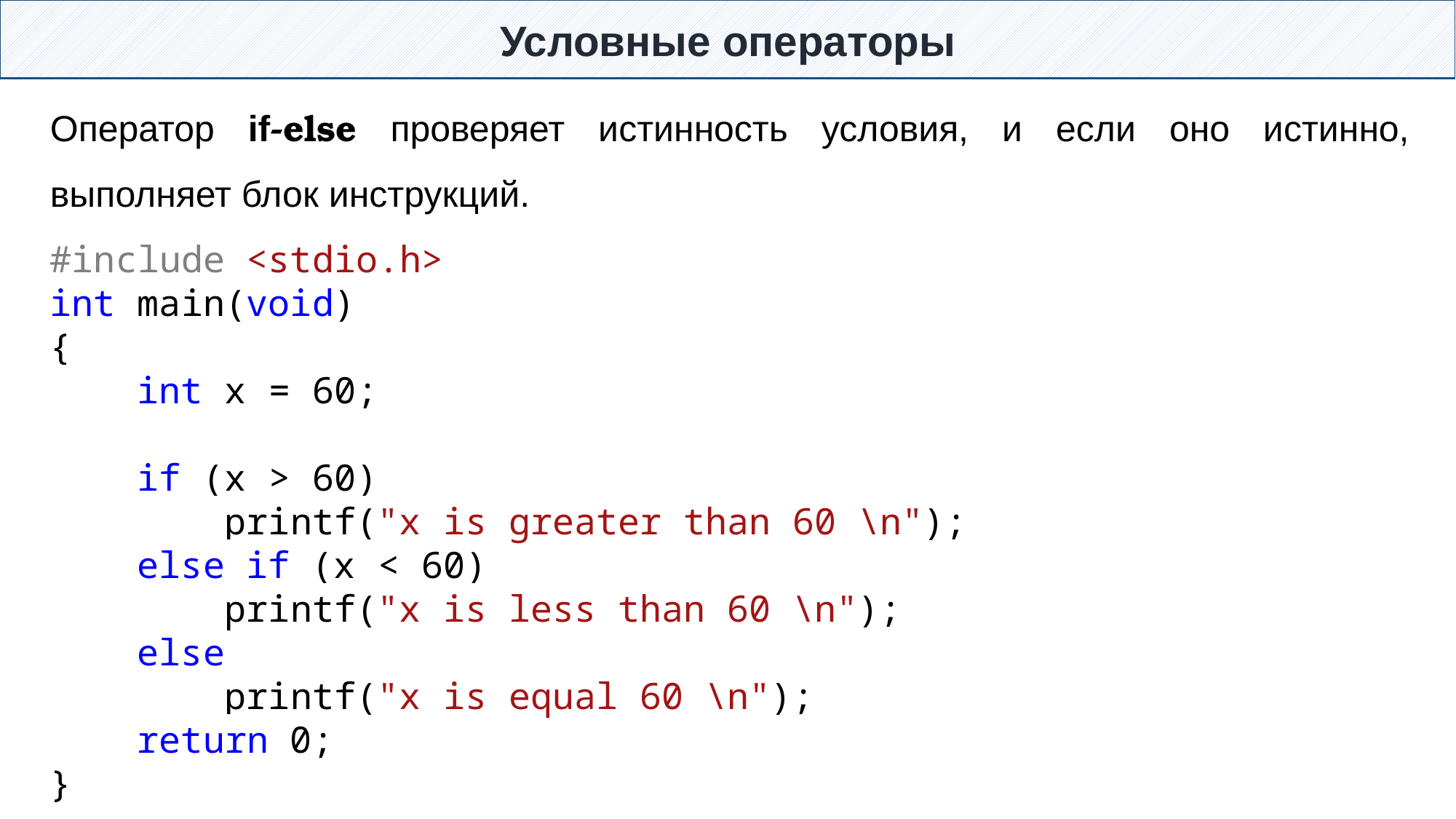

Условные операторы
Оператор if-else проверяет истинность условия, и если оно истинно, выполняет блок инструкций.
#include <stdio.h>
int main(void)
{
    int x = 60;

    if (x > 60)
        printf("x is greater than 60 \n");
    else if (x < 60)
        printf("x is less than 60 \n");
    else
        printf("x is equal 60 \n");
    return 0;
}